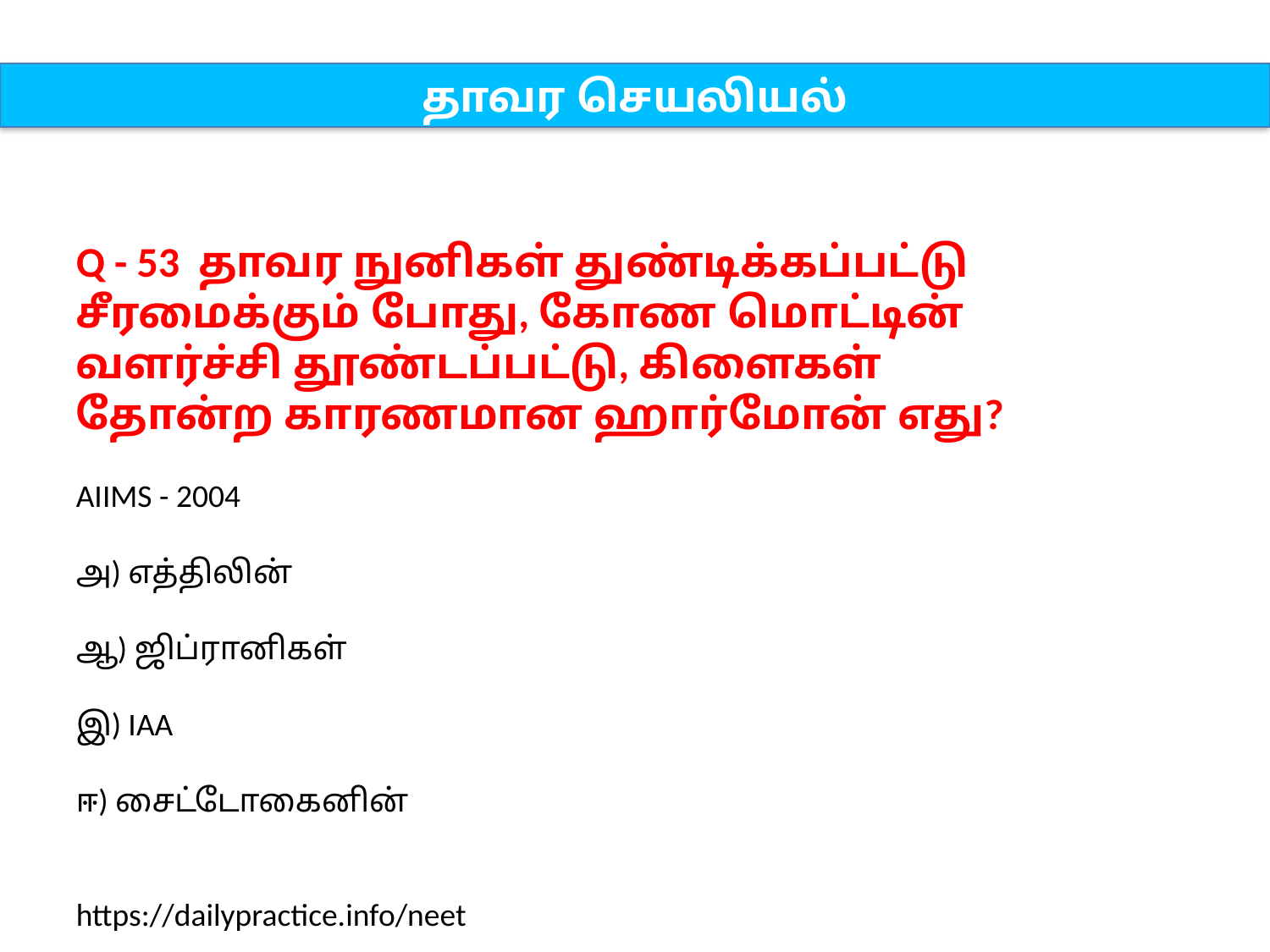

தாவர செயலியல்

Q - 53  தாவர நுனிகள் துண்டிக்கப்பட்டு சீரமைக்கும் போது, கோண மொட்டின் வளர்ச்சி தூண்டப்பட்டு, கிளைகள் தோன்ற காரணமான ஹார்மோன் எது?

AIIMS - 2004

அ) எத்திலின்

ஆ) ஜிப்ரானிகள்

இ) IAA

ஈ) சைட்டோகைனின்
https://dailypractice.info/neet